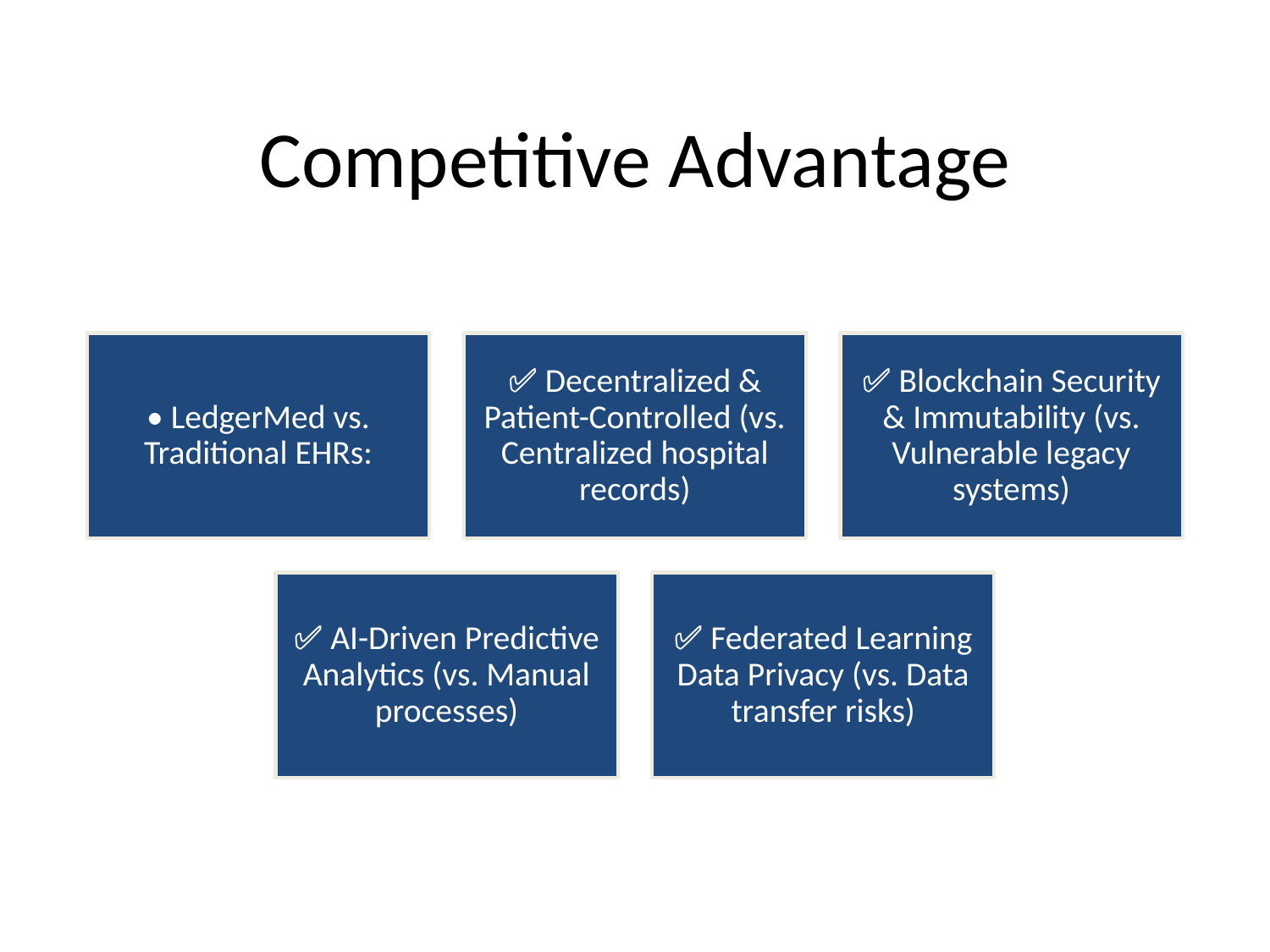

# Competitive Advantage
• LedgerMed vs. Traditional EHRs:
✅ Decentralized & Patient-Controlled (vs. Centralized hospital records)
✅ Blockchain Security & Immutability (vs. Vulnerable legacy systems)
✅ AI-Driven Predictive Analytics (vs. Manual processes)
✅ Federated Learning Data Privacy (vs. Data transfer risks)